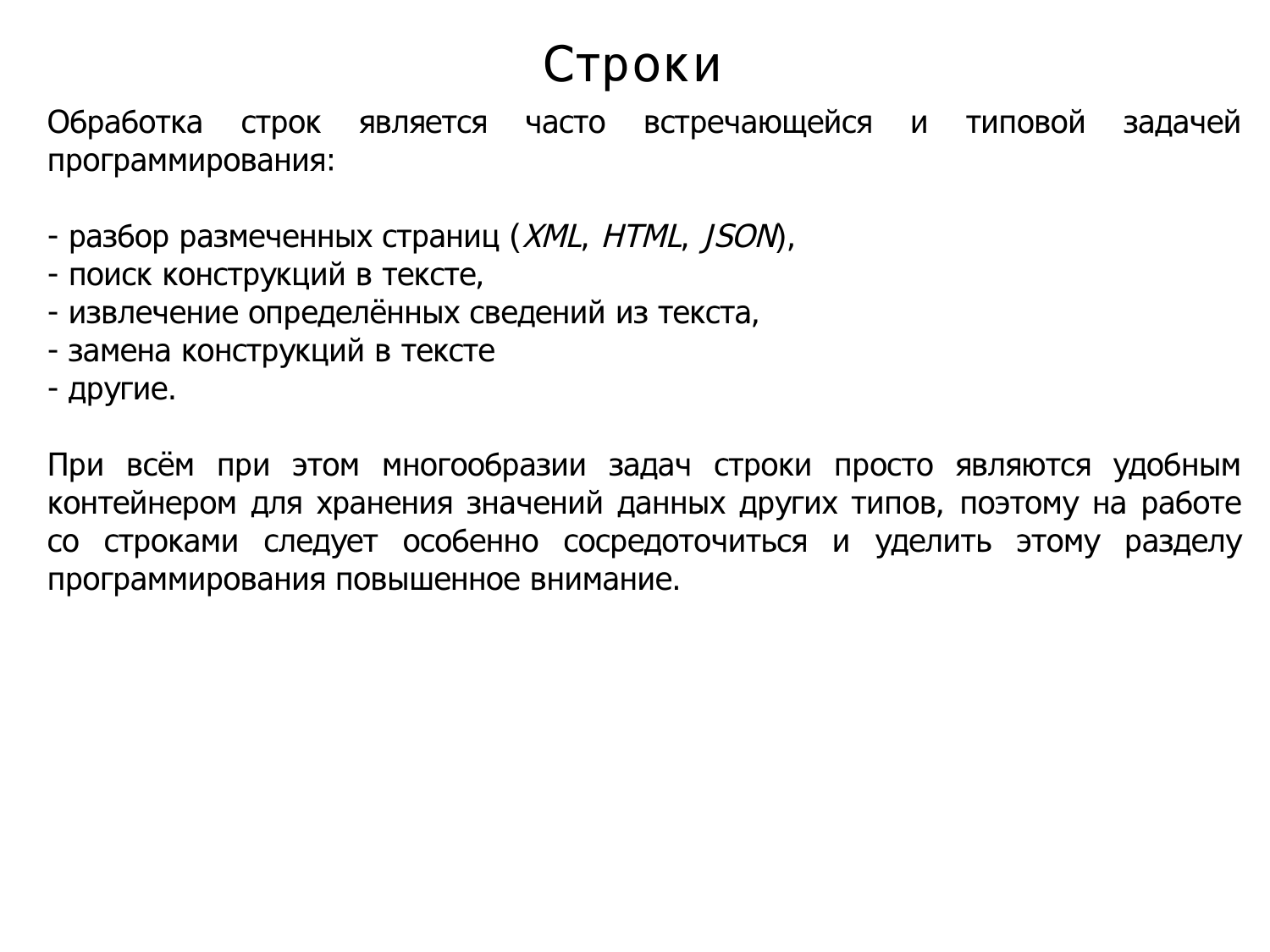

Строки
Обработка строк является часто встречающейся и типовой задачей программирования:

- разбор размеченных страниц (XML, HTML, JSON),
- поиск конструкций в тексте,
- извлечение определённых сведений из текста,
- замена конструкций в тексте
- другие.

При всём при этом многообразии задач строки просто являются удобным контейнером для хранения значений данных других типов, поэтому на работе со строками следует особенно сосредоточиться и уделить этому разделу программирования повышенное внимание.